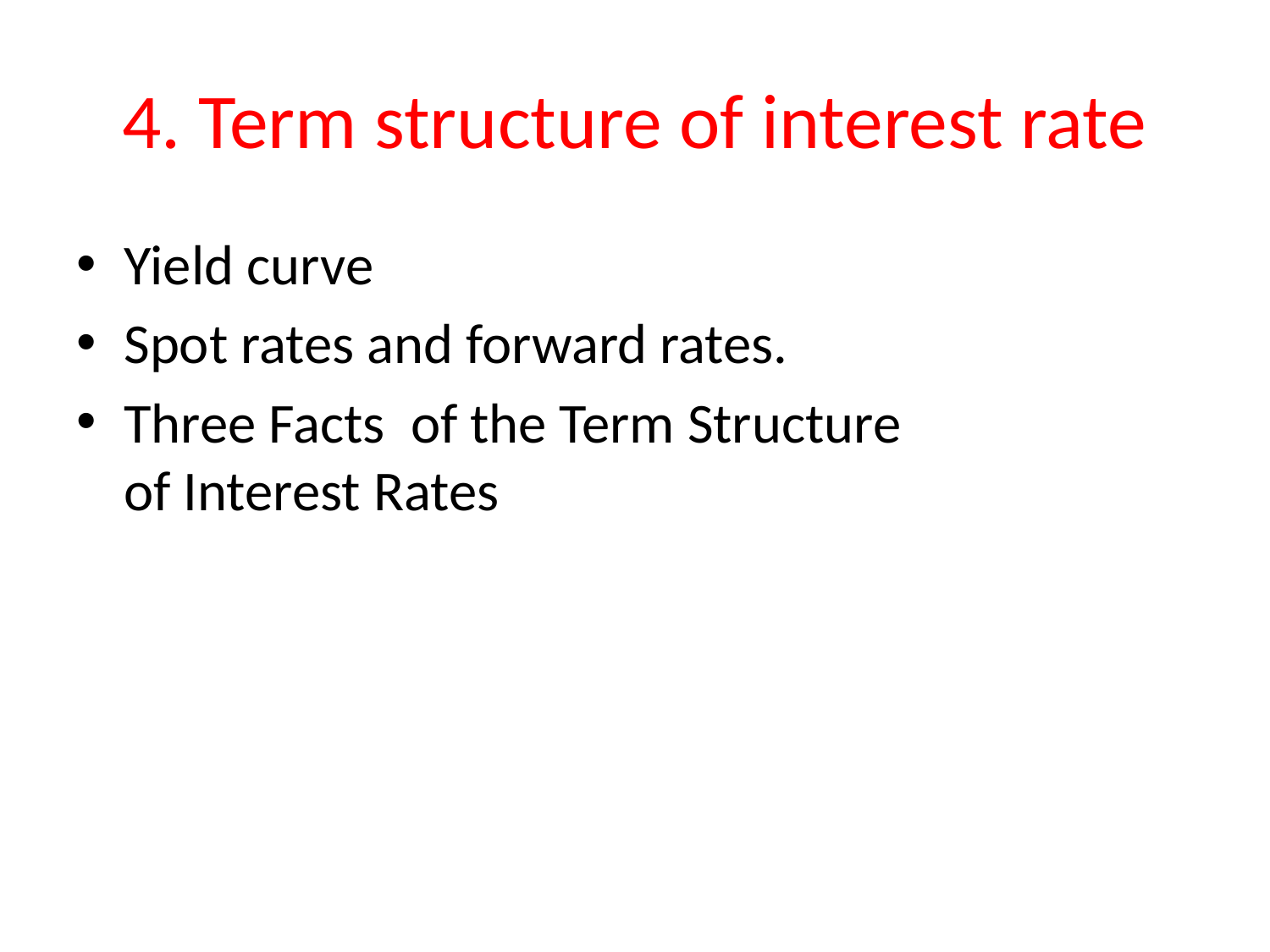

# 4. Term structure of interest rate
Yield curve
Spot rates and forward rates.
Three Facts  of the Term Structure
of Interest Rates